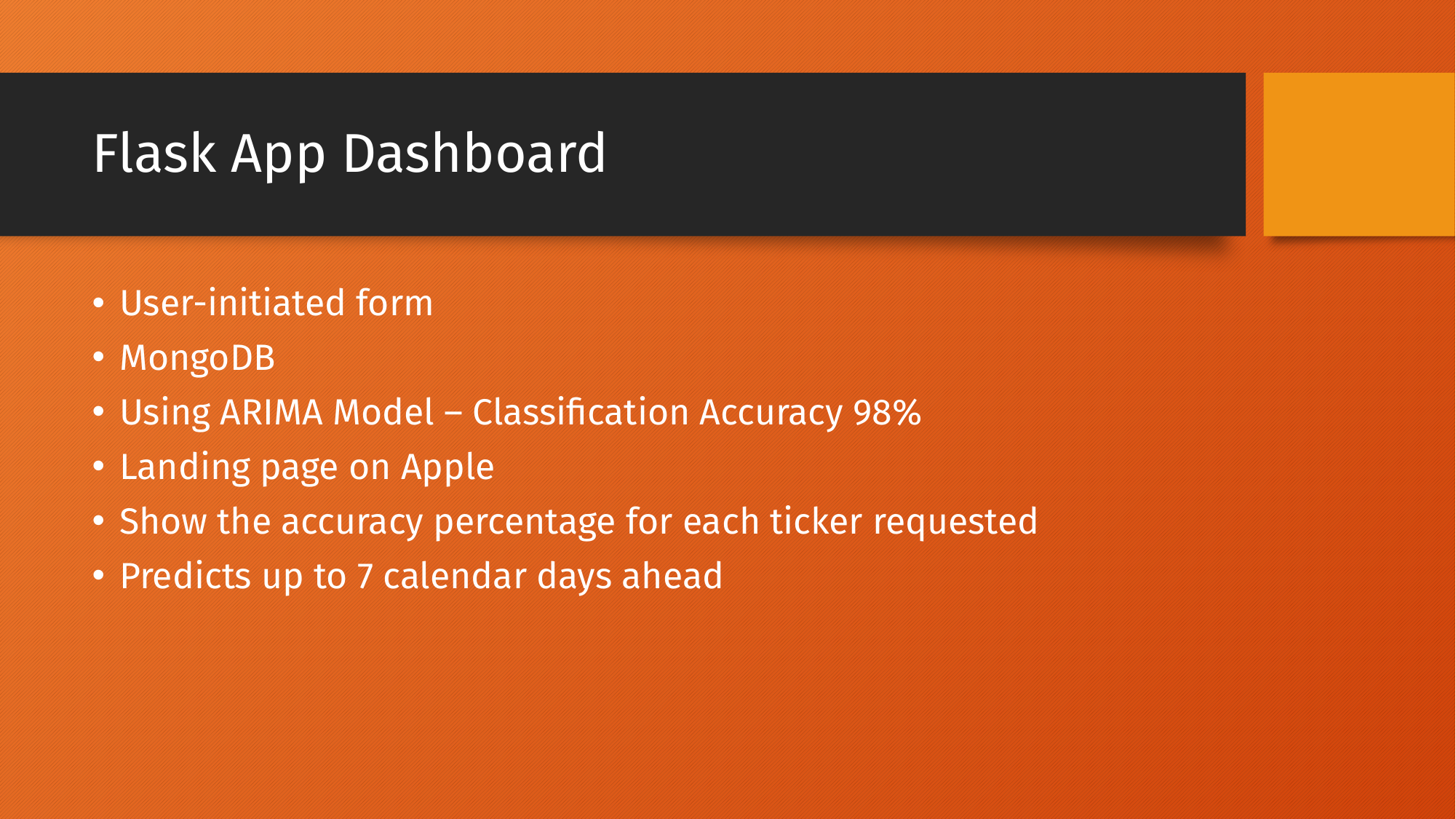

# Flask App Dashboard
User-initiated form
MongoDB
Using ARIMA Model – Classification Accuracy 98%
Landing page on Apple
Show the accuracy percentage for each ticker requested
Predicts up to 7 calendar days ahead